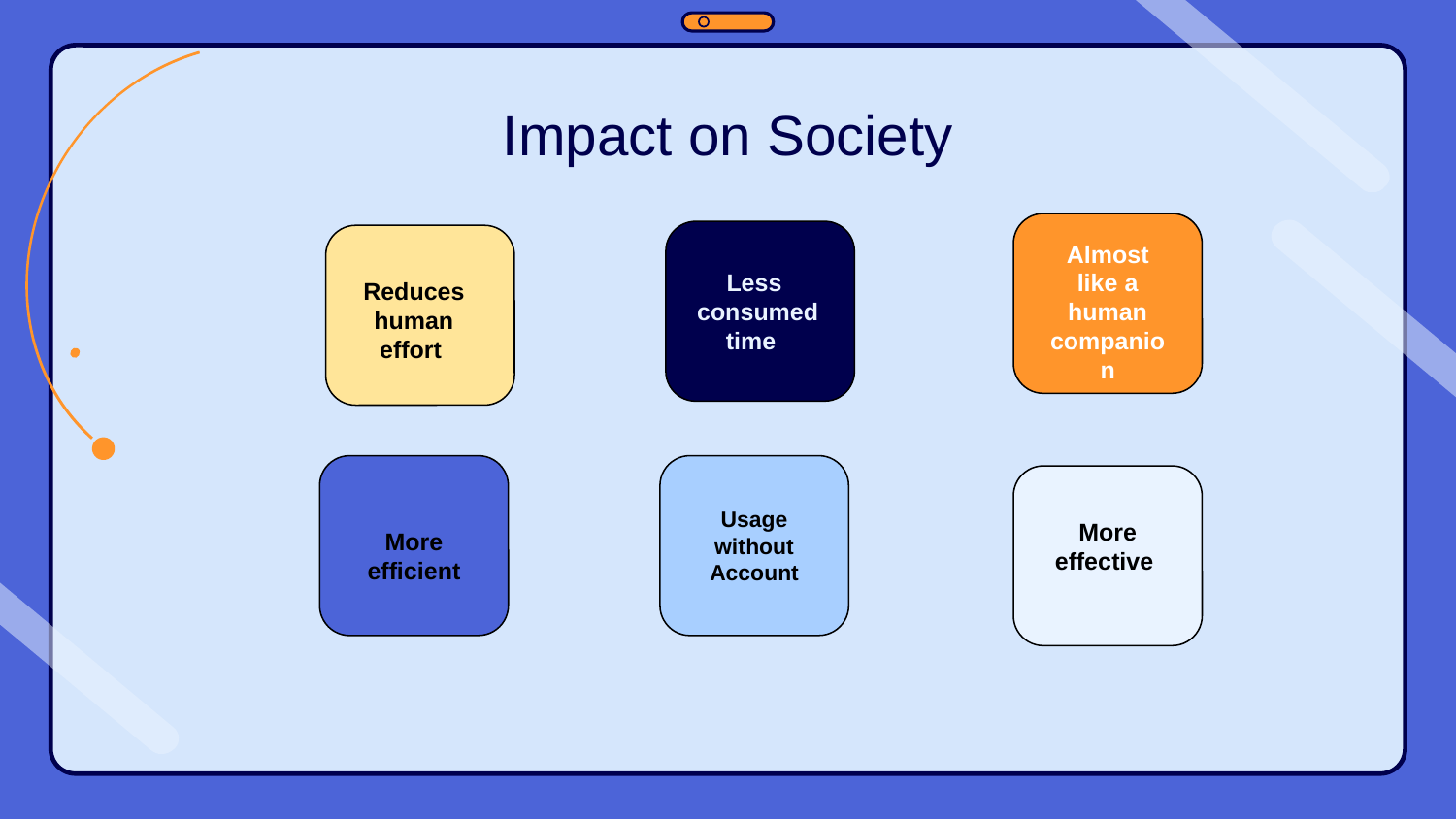

# Impact on Society

Almost like a human companion
Less
 consumed time
Reduces human effort

Usage without Account
More effective
More efficient